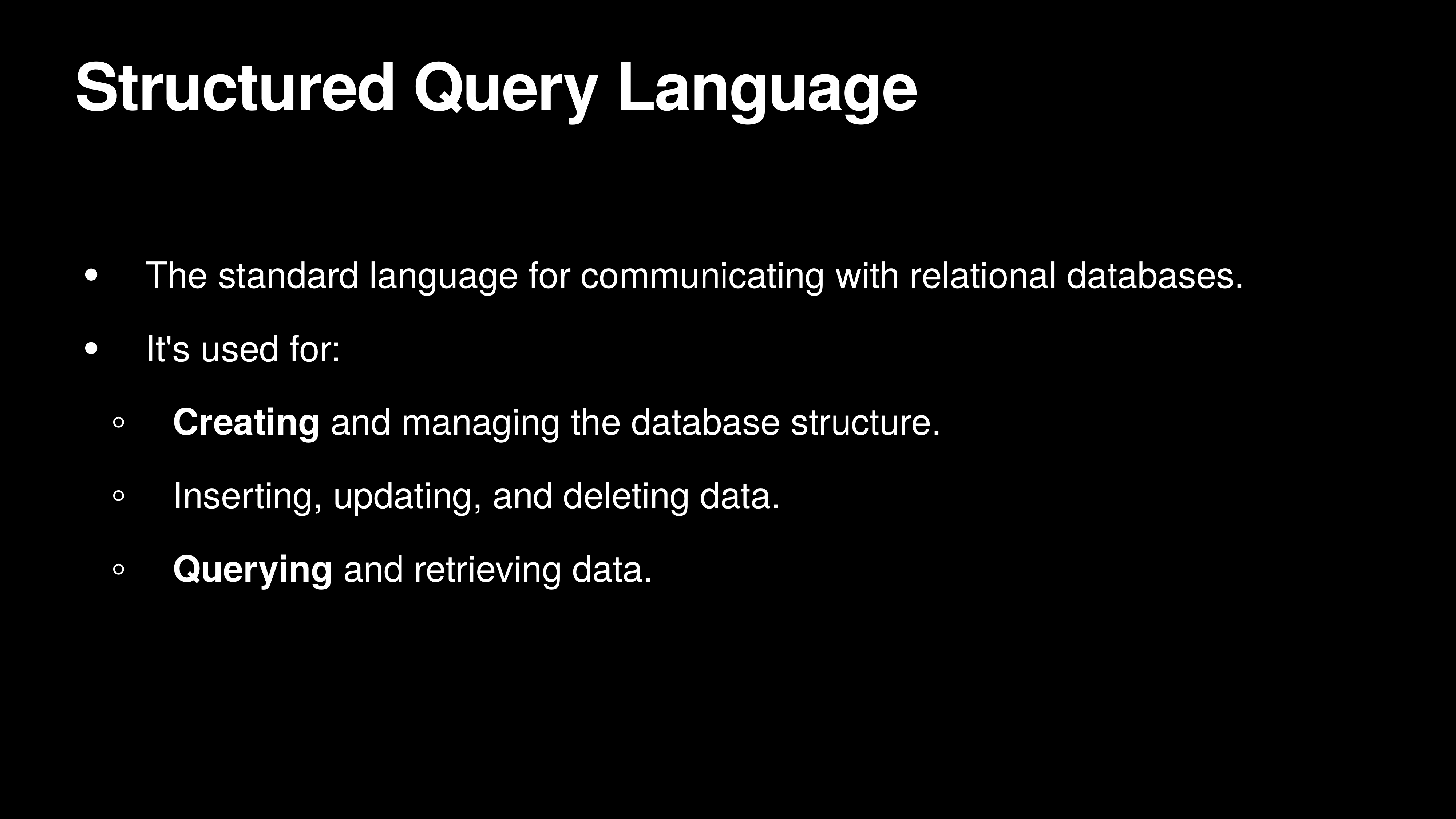

# Structured Query Language
Structured Query Language
The standard language for communicating with relational databases.
It's used for:
Creating and managing the database structure.
Inserting, updating, and deleting data.
Querying and retrieving data.